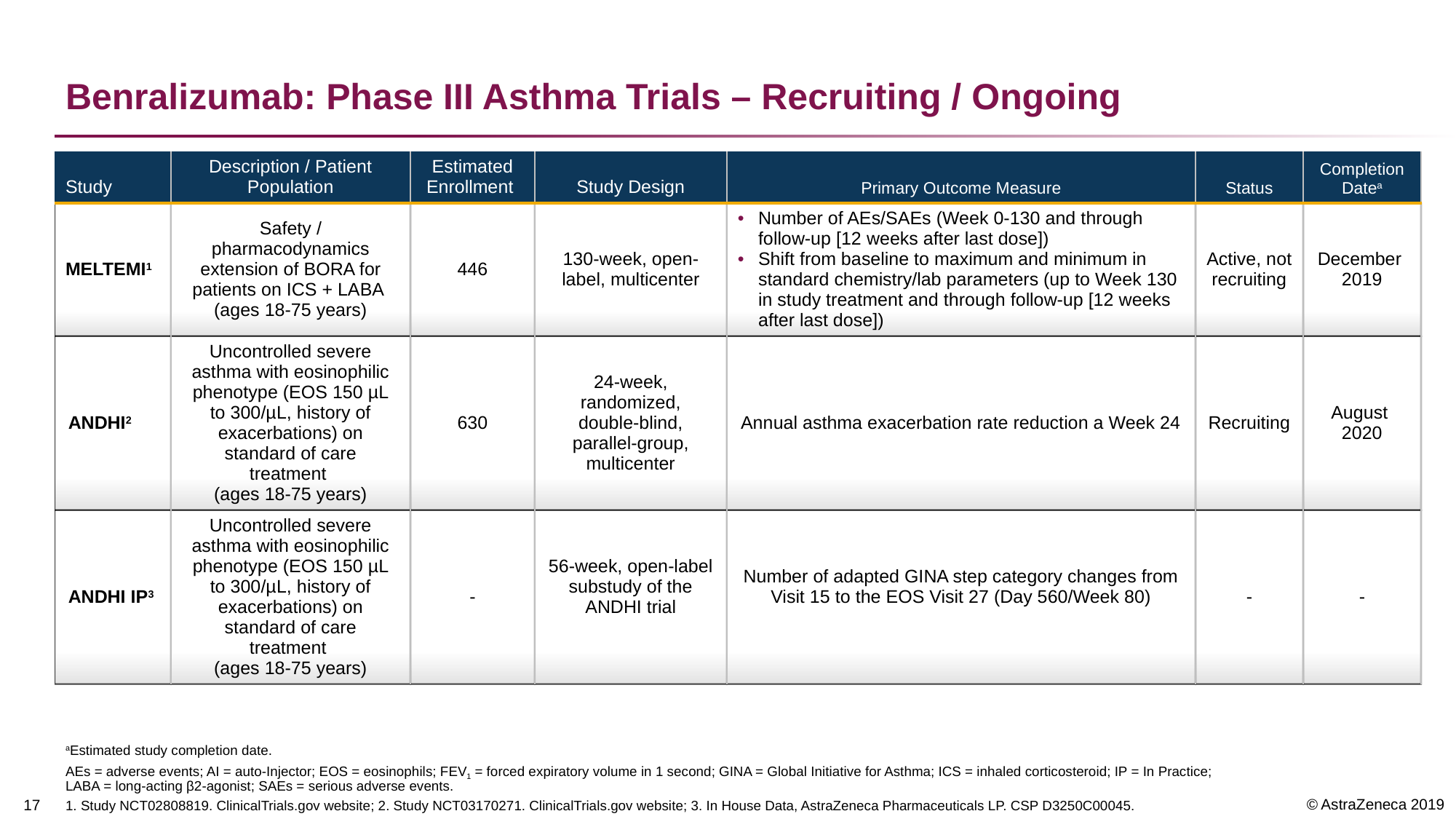

# Benralizumab: Phase III Asthma Trials – Recruiting / Ongoing
| Study | Description / Patient Population | Estimated Enrollment | Study Design | Primary Outcome Measure | Status | Completion Datea |
| --- | --- | --- | --- | --- | --- | --- |
| MELTEMI1 | Safety / pharmacodynamics extension of BORA for patients on ICS + LABA (ages 18-75 years) | 446 | 130-week, open-label, multicenter | Number of AEs/SAEs (Week 0-130 and through follow-up [12 weeks after last dose]) Shift from baseline to maximum and minimum in standard chemistry/lab parameters (up to Week 130 in study treatment and through follow-up [12 weeks after last dose]) | Active, not recruiting | December 2019 |
| ANDHI2 | Uncontrolled severe asthma with eosinophilic phenotype (EOS 150 µL to 300/µL, history of exacerbations) on standard of care treatment (ages 18-75 years) | 630 | 24-week, randomized, double-blind, parallel-group, multicenter | Annual asthma exacerbation rate reduction a Week 24 | Recruiting | August 2020 |
| ANDHI IP3 | Uncontrolled severe asthma with eosinophilic phenotype (EOS 150 µL to 300/µL, history of exacerbations) on standard of care treatment (ages 18-75 years) | - | 56-week, open-label substudy of the ANDHI trial | Number of adapted GINA step category changes from Visit 15 to the EOS Visit 27 (Day 560/Week 80) | - | - |
aEstimated study completion date.
AEs = adverse events; AI = auto-Injector; EOS = eosinophils; FEV1 = forced expiratory volume in 1 second; GINA = Global Initiative for Asthma; ICS = inhaled corticosteroid; IP = In Practice; LABA = long-acting β2-agonist; SAEs = serious adverse events.
1. Study NCT02808819. ClinicalTrials.gov website; 2. Study NCT03170271. ClinicalTrials.gov website; 3. In House Data, AstraZeneca Pharmaceuticals LP. CSP D3250C00045.
17